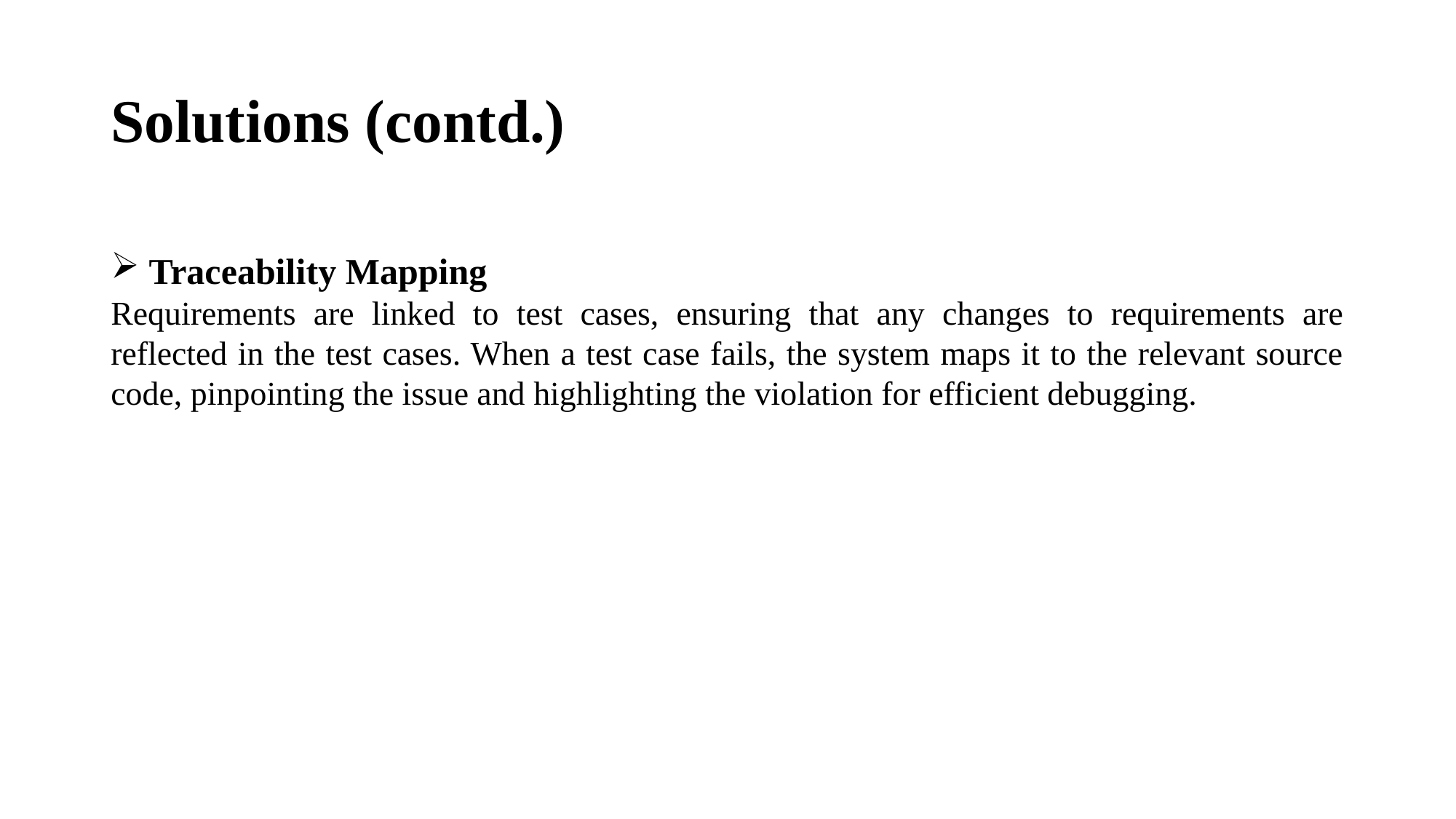

# Solutions (contd.)
 Traceability Mapping
Requirements are linked to test cases, ensuring that any changes to requirements are reflected in the test cases. When a test case fails, the system maps it to the relevant source code, pinpointing the issue and highlighting the violation for efficient debugging.